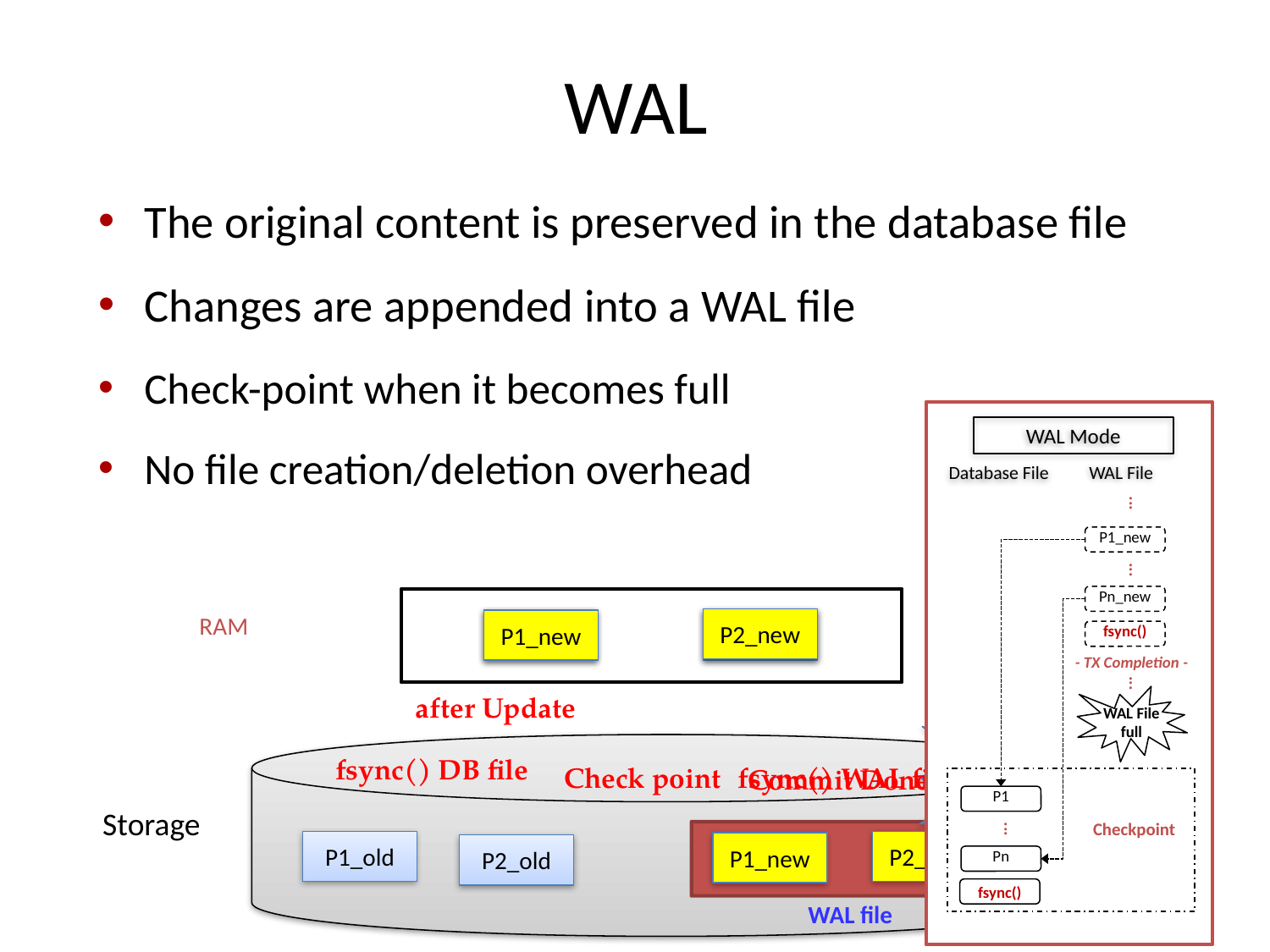

# WAL
The original content is preserved in the database file
Changes are appended into a WAL file
Check-point when it becomes full
No file creation/deletion overhead

WAL Mode
WAL File
Database File
...
P1_new
...
Pn_new
fsync()
- TX Completion -
...
WAL File full

P1
...
Checkpoint
Pn
fsync()

RAM
P2_new
Transaction Commit
P1_new
P2_old
P1_old
after Update
FULL

fsync() DB file
fsync() WAL file
Check point
Commit Done
Storage

P1_old
P2_new
P1_new
P2_old
SKKU VLDB Lab.
28
28
WAL file